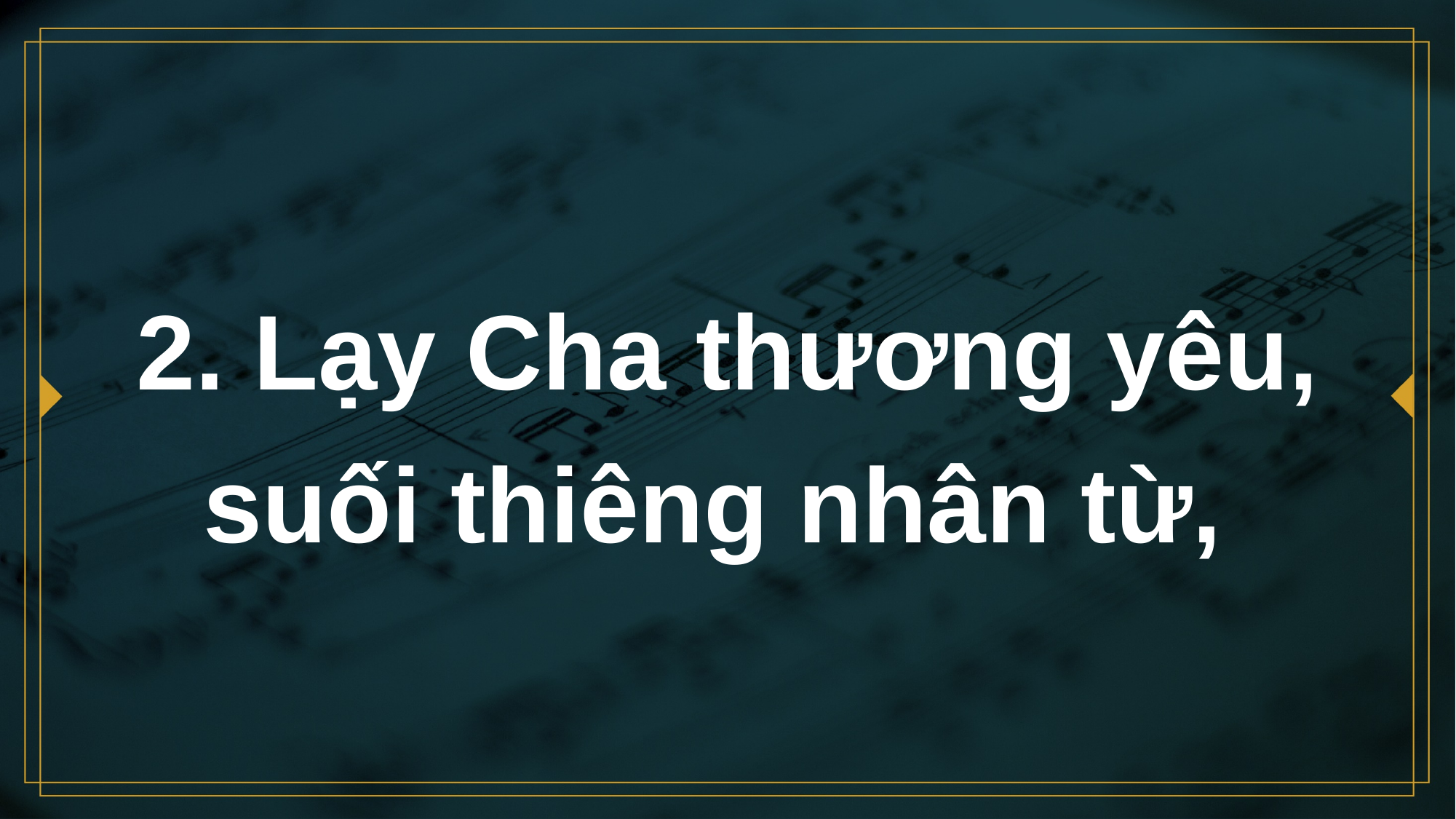

# 2. Lạy Cha thương yêu, suối thiêng nhân từ,